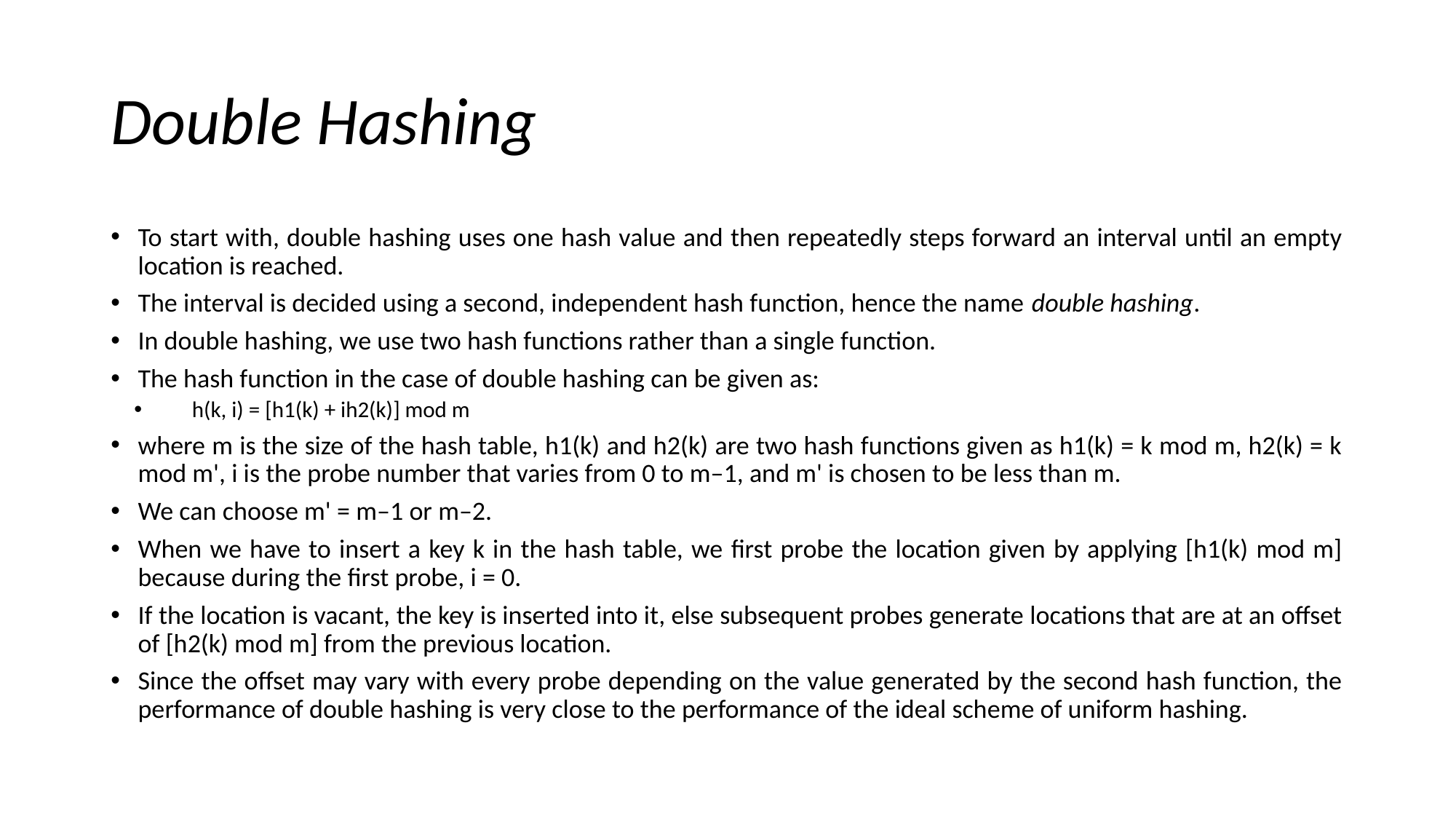

# Double Hashing
To start with, double hashing uses one hash value and then repeatedly steps forward an interval until an empty location is reached.
The interval is decided using a second, independent hash function, hence the name double hashing.
In double hashing, we use two hash functions rather than a single function.
The hash function in the case of double hashing can be given as:
h(k, i) = [h1(k) + ih2(k)] mod m
where m is the size of the hash table, h1(k) and h2(k) are two hash functions given as h1(k) = k mod m, h2(k) = k mod m', i is the probe number that varies from 0 to m–1, and m' is chosen to be less than m.
We can choose m' = m–1 or m–2.
When we have to insert a key k in the hash table, we first probe the location given by applying [h1(k) mod m] because during the first probe, i = 0.
If the location is vacant, the key is inserted into it, else subsequent probes generate locations that are at an offset of [h2(k) mod m] from the previous location.
Since the offset may vary with every probe depending on the value generated by the second hash function, the performance of double hashing is very close to the performance of the ideal scheme of uniform hashing.